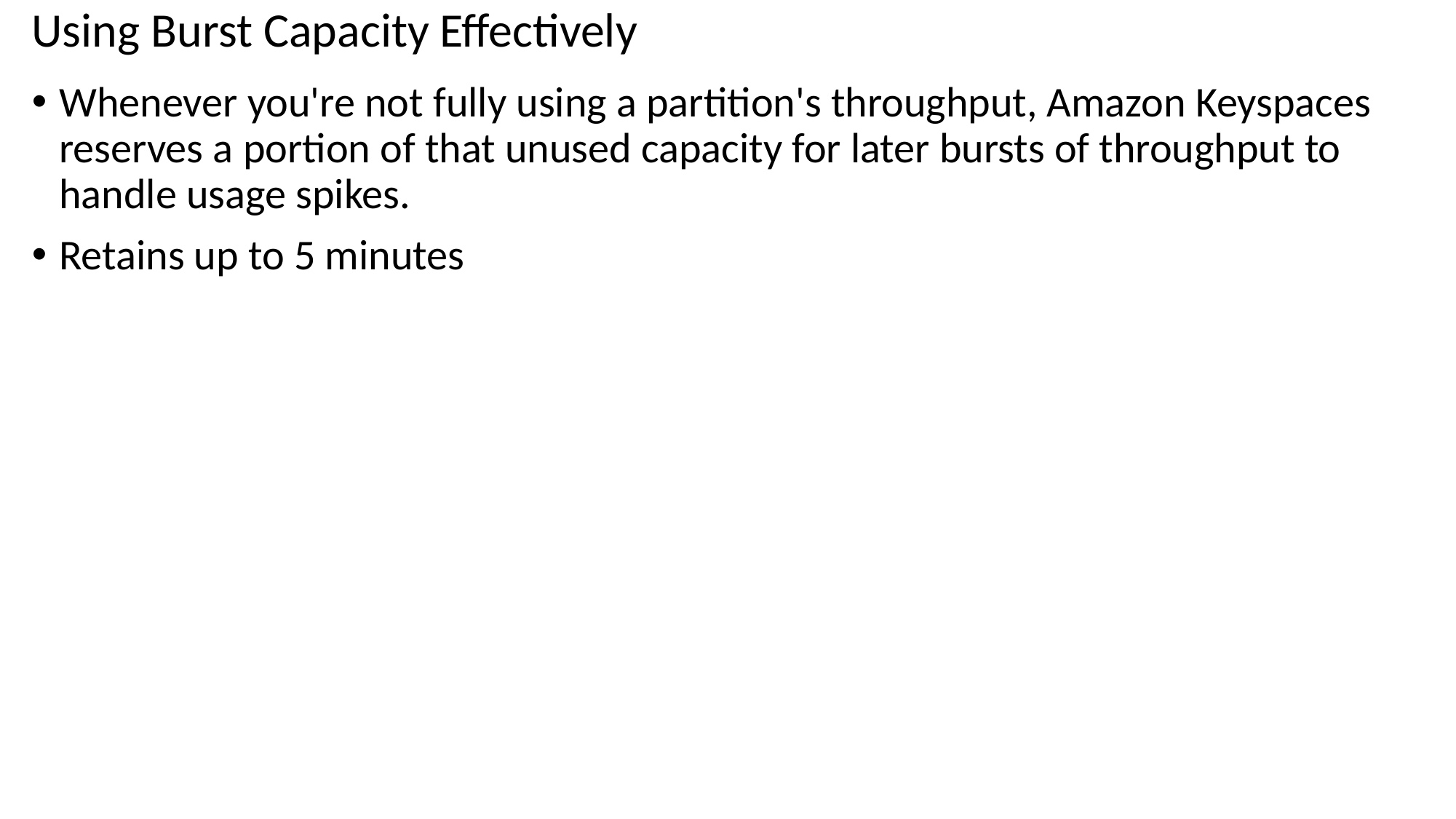

# Using Burst Capacity Effectively
Whenever you're not fully using a partition's throughput, Amazon Keyspaces reserves a portion of that unused capacity for later bursts of throughput to handle usage spikes.
Retains up to 5 minutes